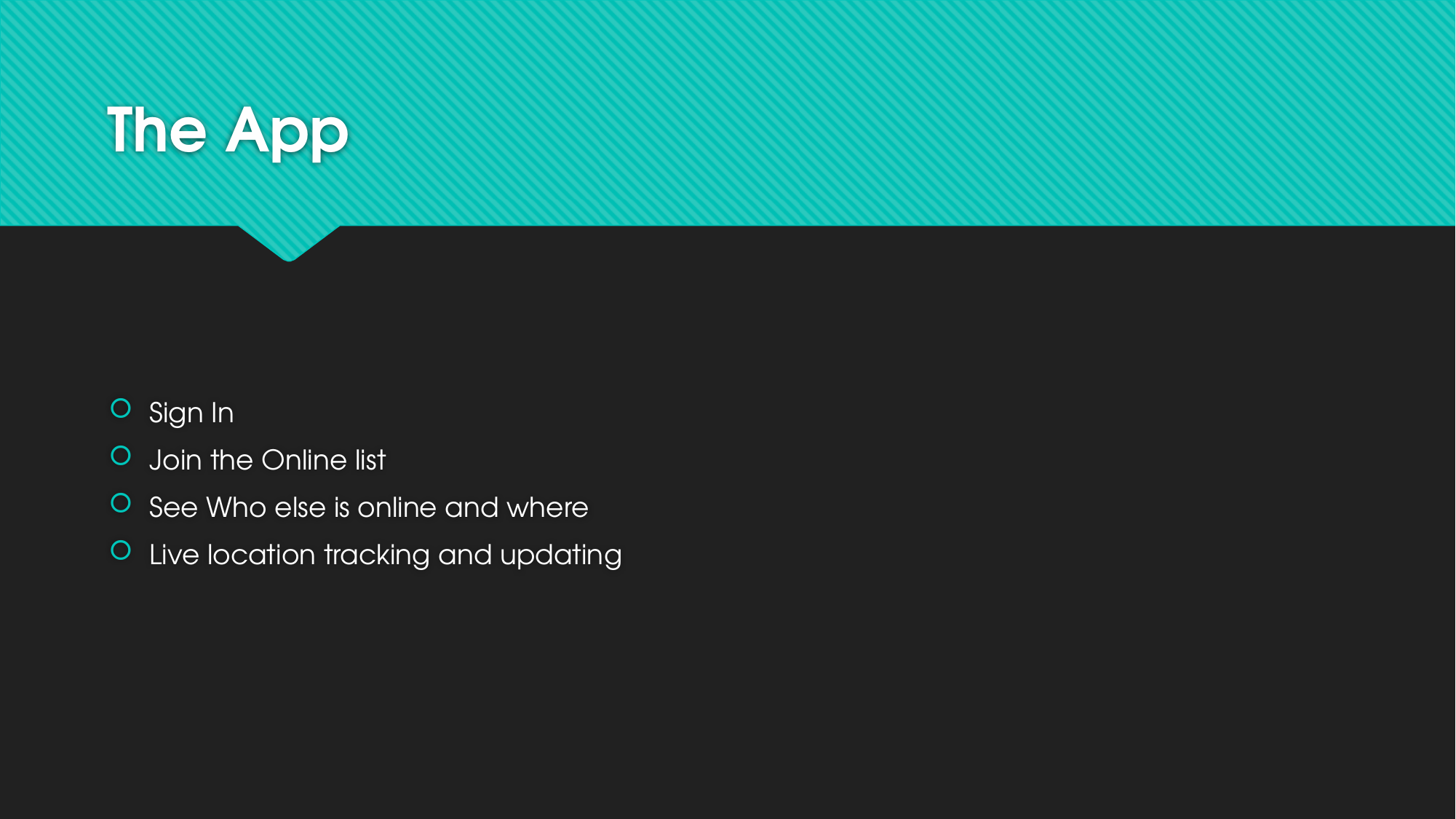

# The App
Sign In
Join the Online list
See Who else is online and where
Live location tracking and updating